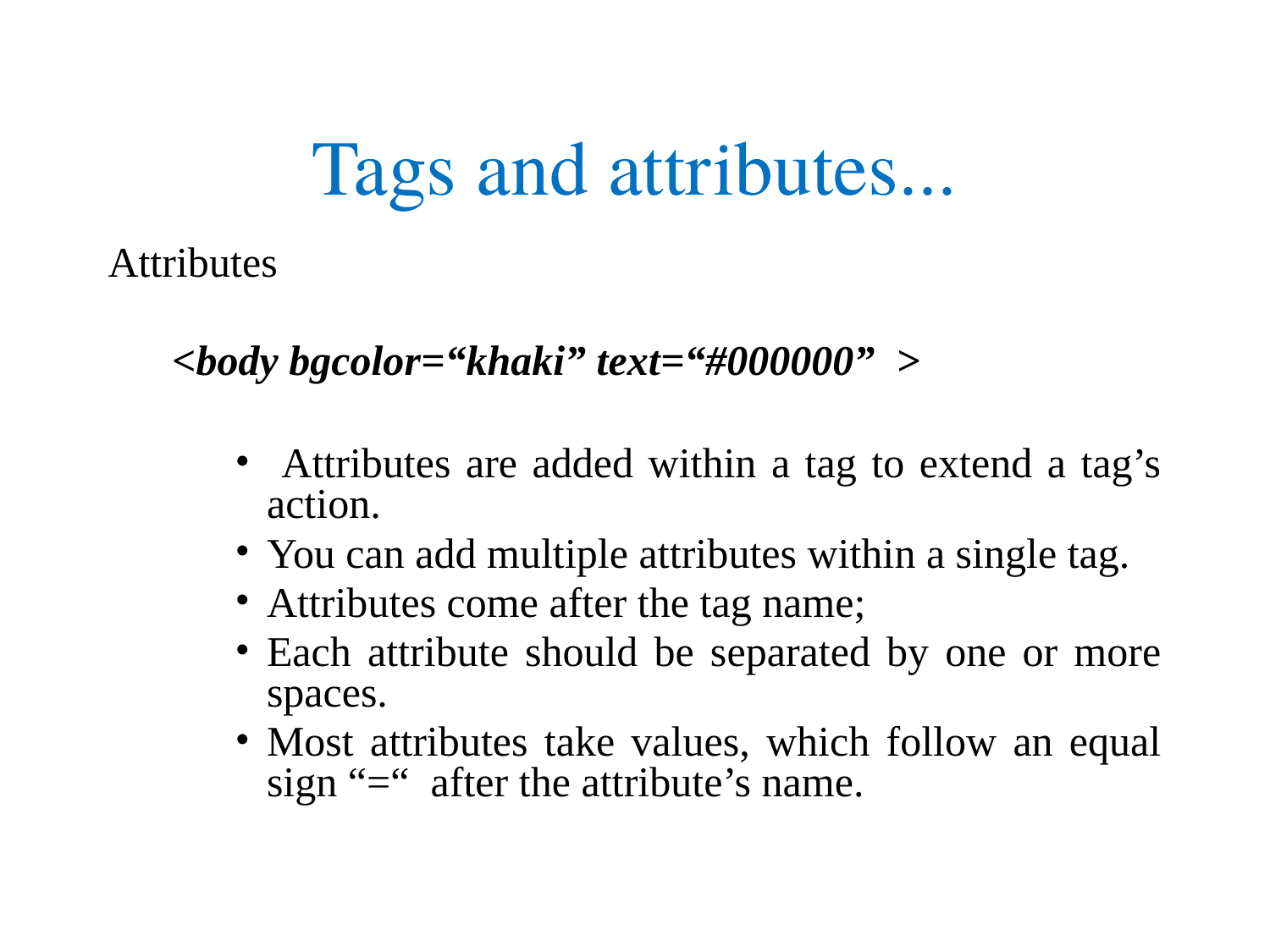

# Tags and attributes...
Attributes

<body bgcolor=“khaki” text=“#000000”  >

 Attributes are added within a tag to extend a tag’s action.
You can add multiple attributes within a single tag.
Attributes come after the tag name;
Each attribute should be separated by one or more spaces.
Most attributes take values, which follow an equal sign “=“  after the attribute’s name.